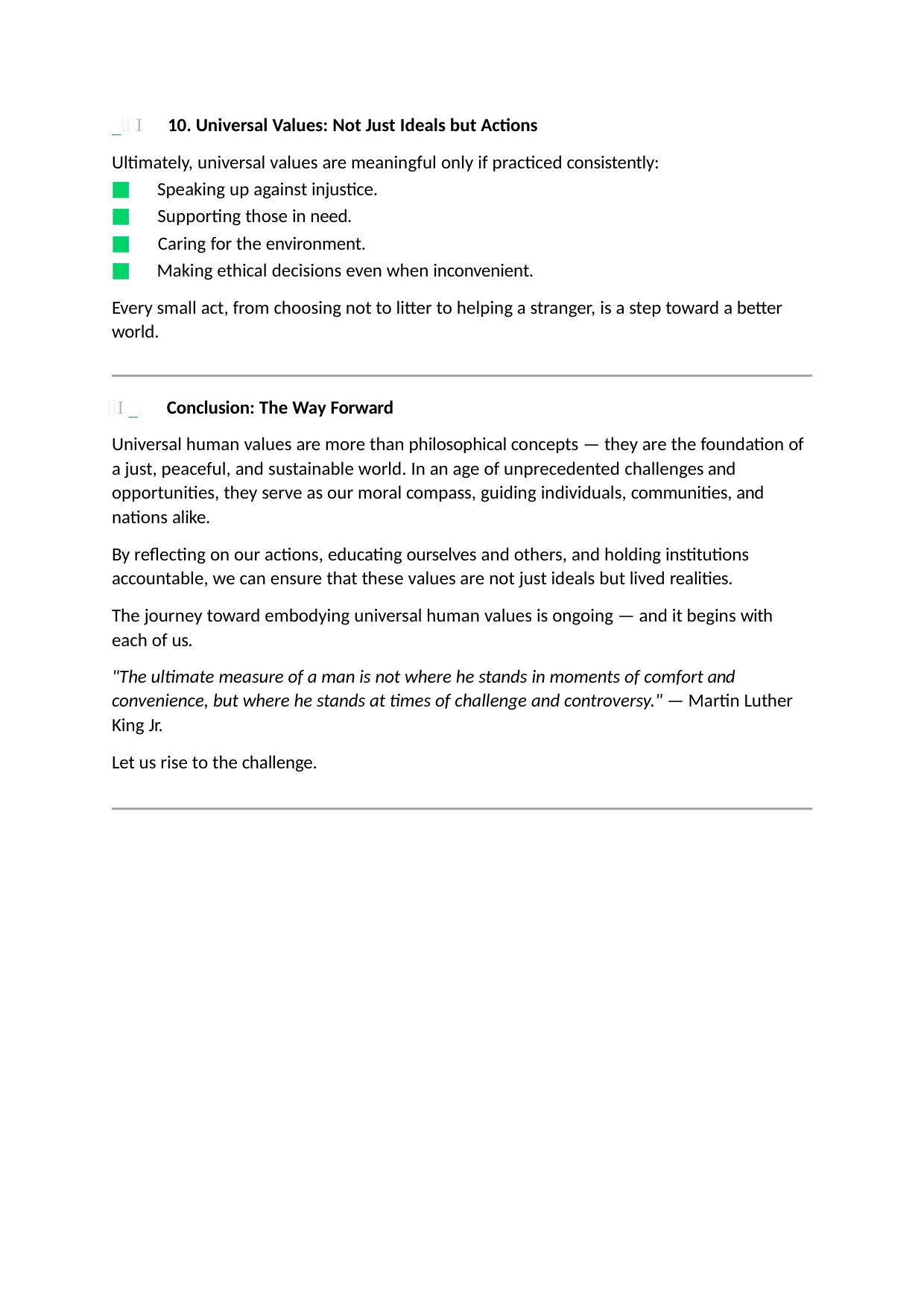

_ lh I 10. Universal Values: Not Just Ideals but Actions
Ultimately, universal values are meaningful only if practiced consistently:
⬛   Speaking up against injustice.
⬛   Supporting those in need.
⬛   Caring for the environment.
⬛   Making ethical decisions even when inconvenient.
Every small act, from choosing not to litter to helping a stranger, is a step toward a better world.

lhI _   Conclusion: The Way Forward
Universal human values are more than philosophical concepts — they are the foundation of a just, peaceful, and sustainable world. In an age of unprecedented challenges and opportunities, they serve as our moral compass, guiding individuals, communities, and nations alike.
By reflecting on our actions, educating ourselves and others, and holding institutions accountable, we can ensure that these values are not just ideals but lived realities.
The journey toward embodying universal human values is ongoing — and it begins with each of us.
"The ultimate measure of a man is not where he stands in moments of comfort and convenience, but where he stands at times of challenge and controversy." — Martin Luther King Jr.
Let us rise to the challenge.